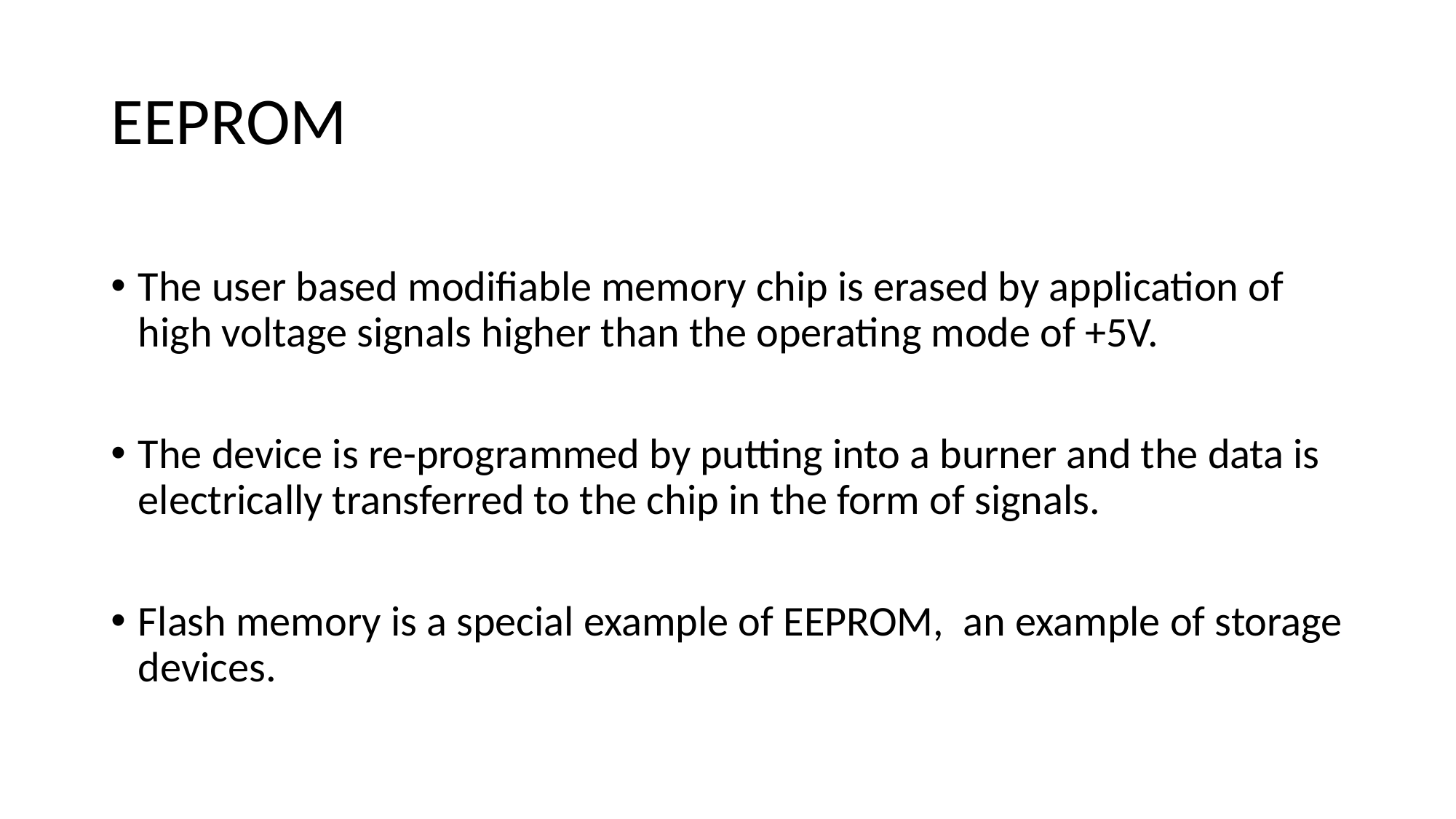

# EEPROM
The user based modifiable memory chip is erased by application of high voltage signals higher than the operating mode of +5V.

The device is re-programmed by putting into a burner and the data is electrically transferred to the chip in the form of signals.

Flash memory is a special example of EEPROM,  an example of storage devices.